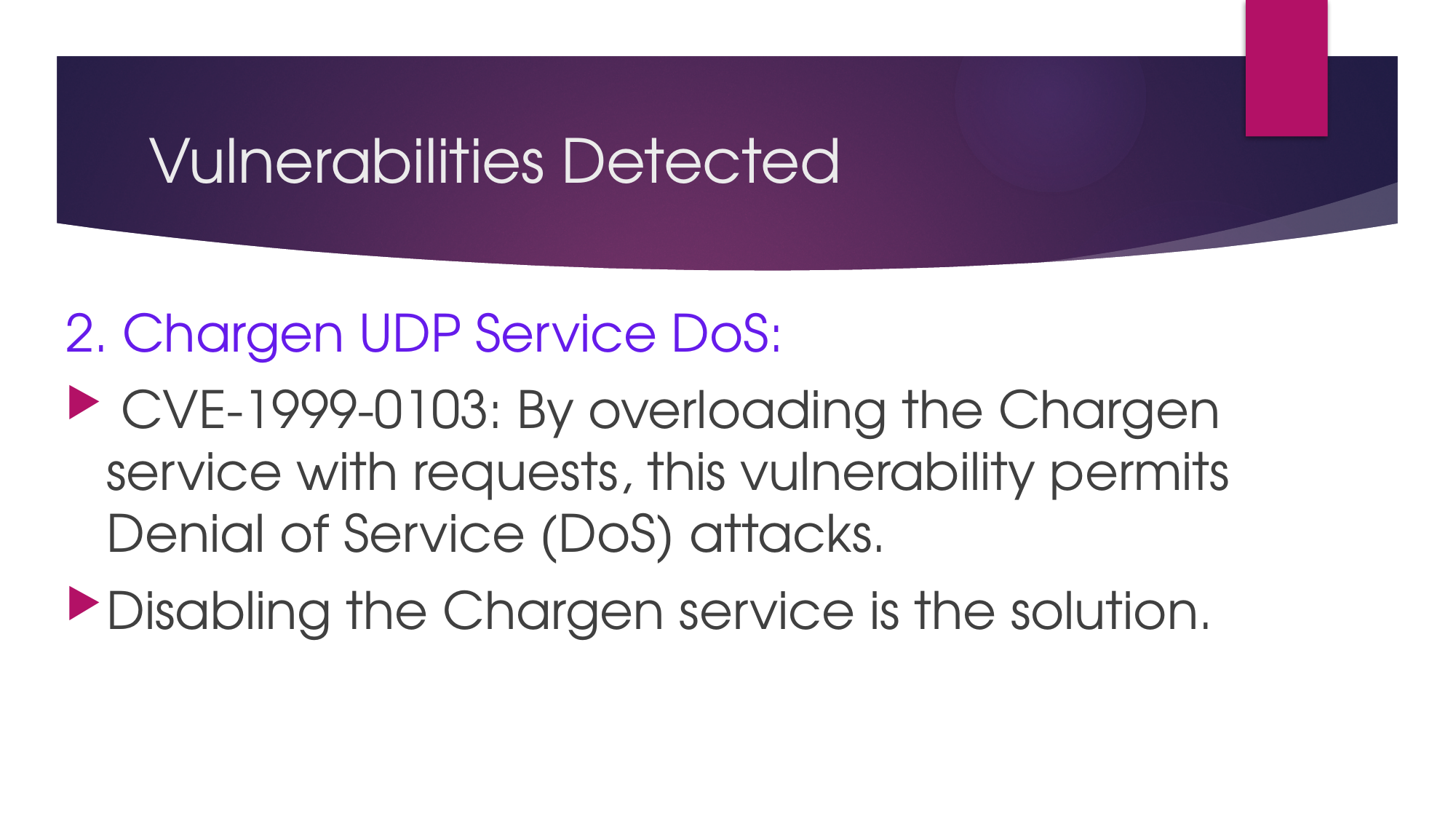

# Vulnerabilities Detected
2. Chargen UDP Service DoS:
 CVE-1999-0103: By overloading the Chargen service with requests, this vulnerability permits Denial of Service (DoS) attacks.
Disabling the Chargen service is the solution.